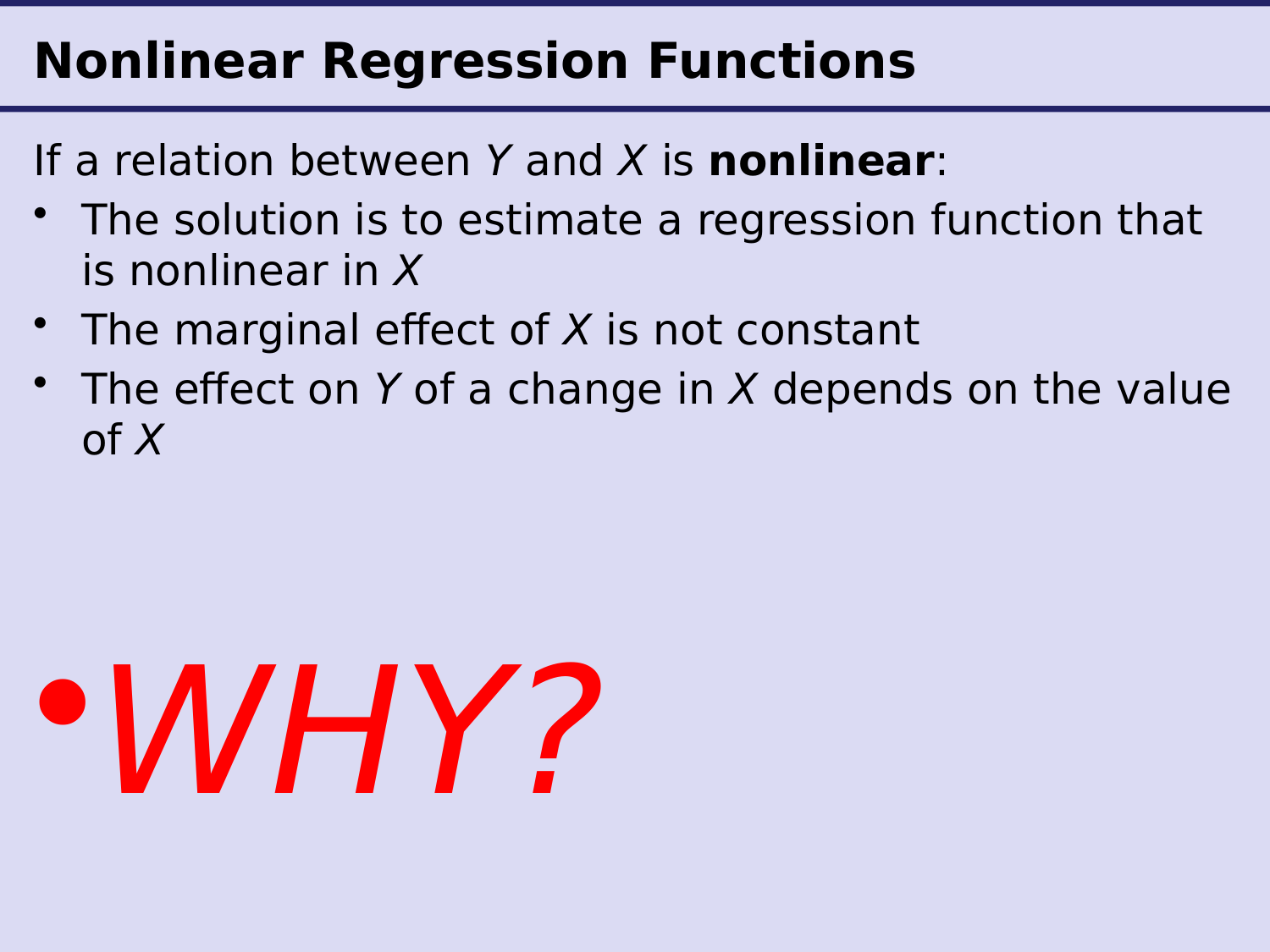

# Nonlinear Regression Functions
If a relation between Y and X is nonlinear:
The solution is to estimate a regression function that is nonlinear in X
The marginal effect of X is not constant
The effect on Y of a change in X depends on the value of X

WHY?